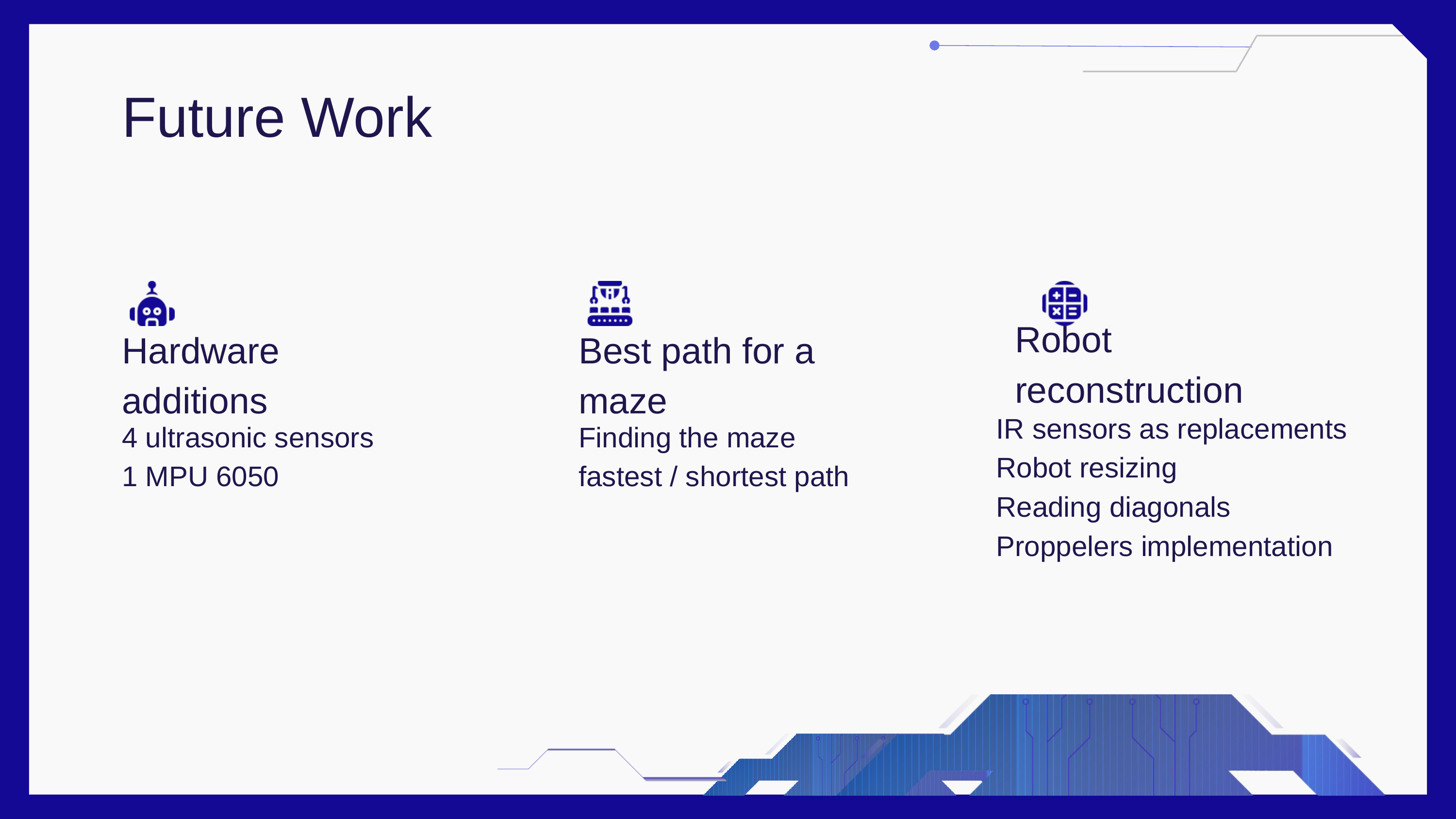

Future Work

Robot reconstruction
Hardware additions
Best path for a maze
IR sensors as replacements
Robot resizing
Reading diagonals
Proppelers implementation
4 ultrasonic sensors
1 MPU 6050
Finding the maze fastest / shortest path